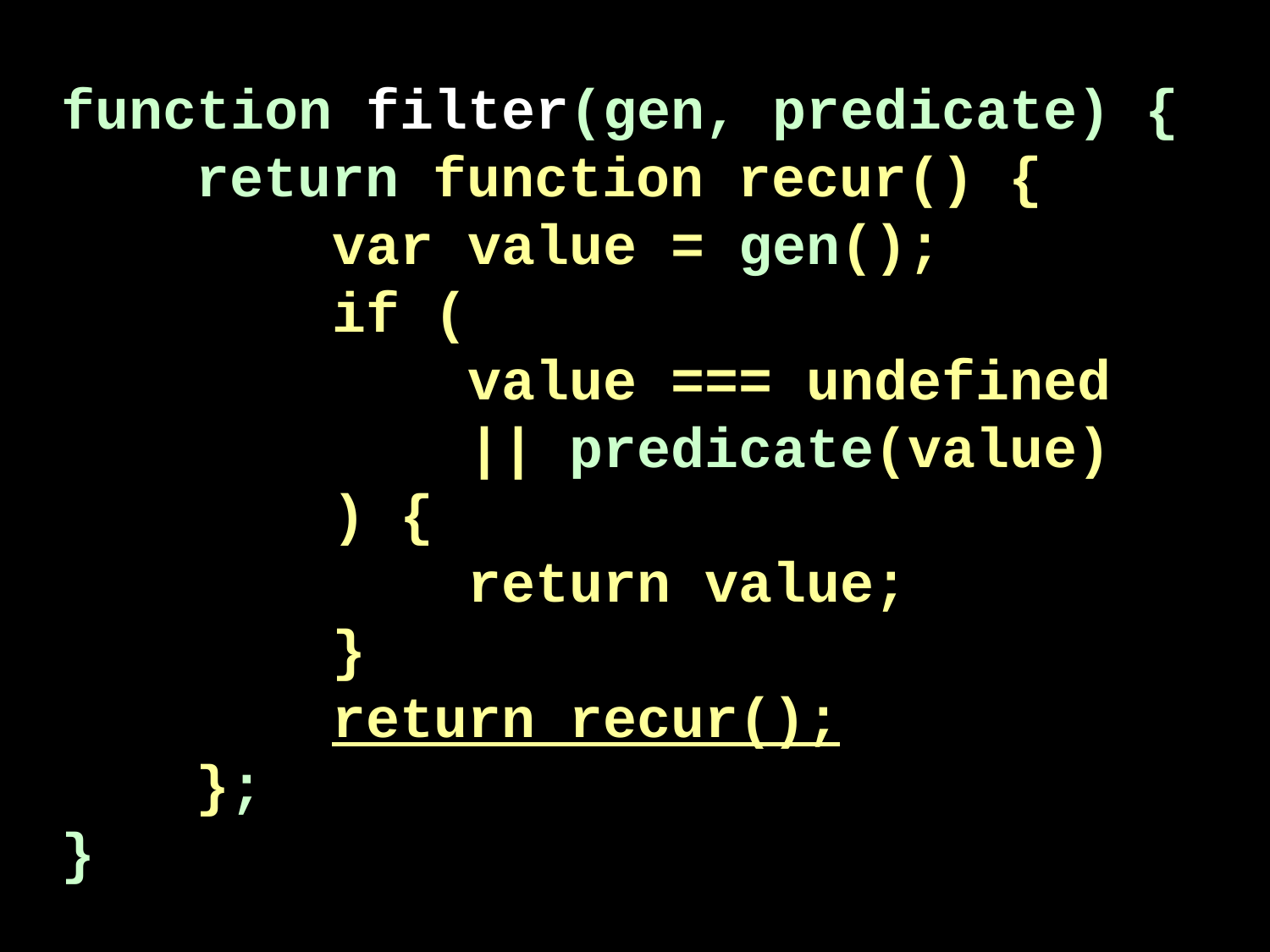

function filter(gen, predicate) {
    return function recur() {
        var value = gen();
        if (
            value === undefined
            || predicate(value)
        ) {
            return value;
        }
        return recur();
    };
}